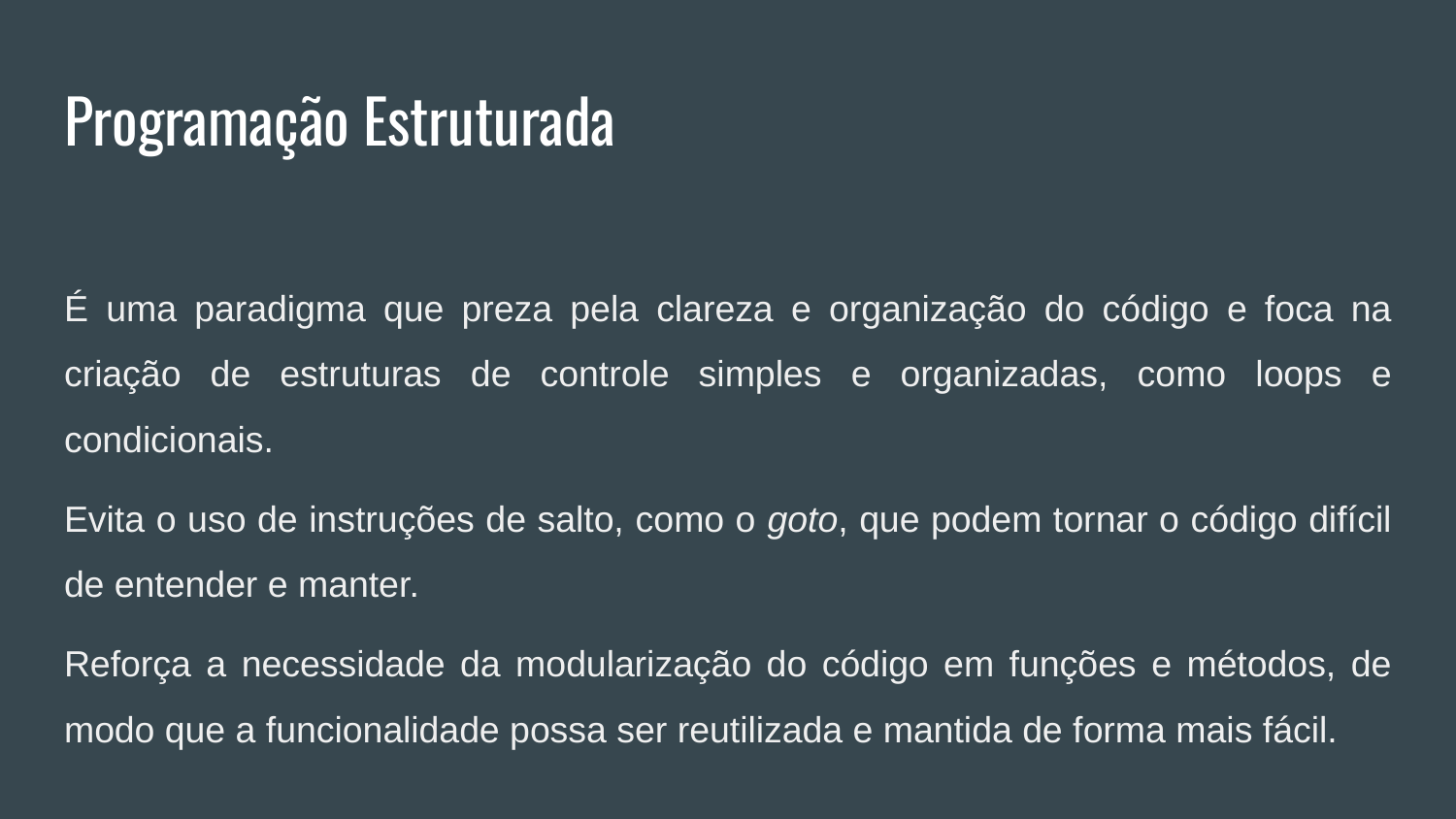

# Programação Estruturada
É uma paradigma que preza pela clareza e organização do código e foca na criação de estruturas de controle simples e organizadas, como loops e condicionais.
Evita o uso de instruções de salto, como o goto, que podem tornar o código difícil de entender e manter.
Reforça a necessidade da modularização do código em funções e métodos, de modo que a funcionalidade possa ser reutilizada e mantida de forma mais fácil.